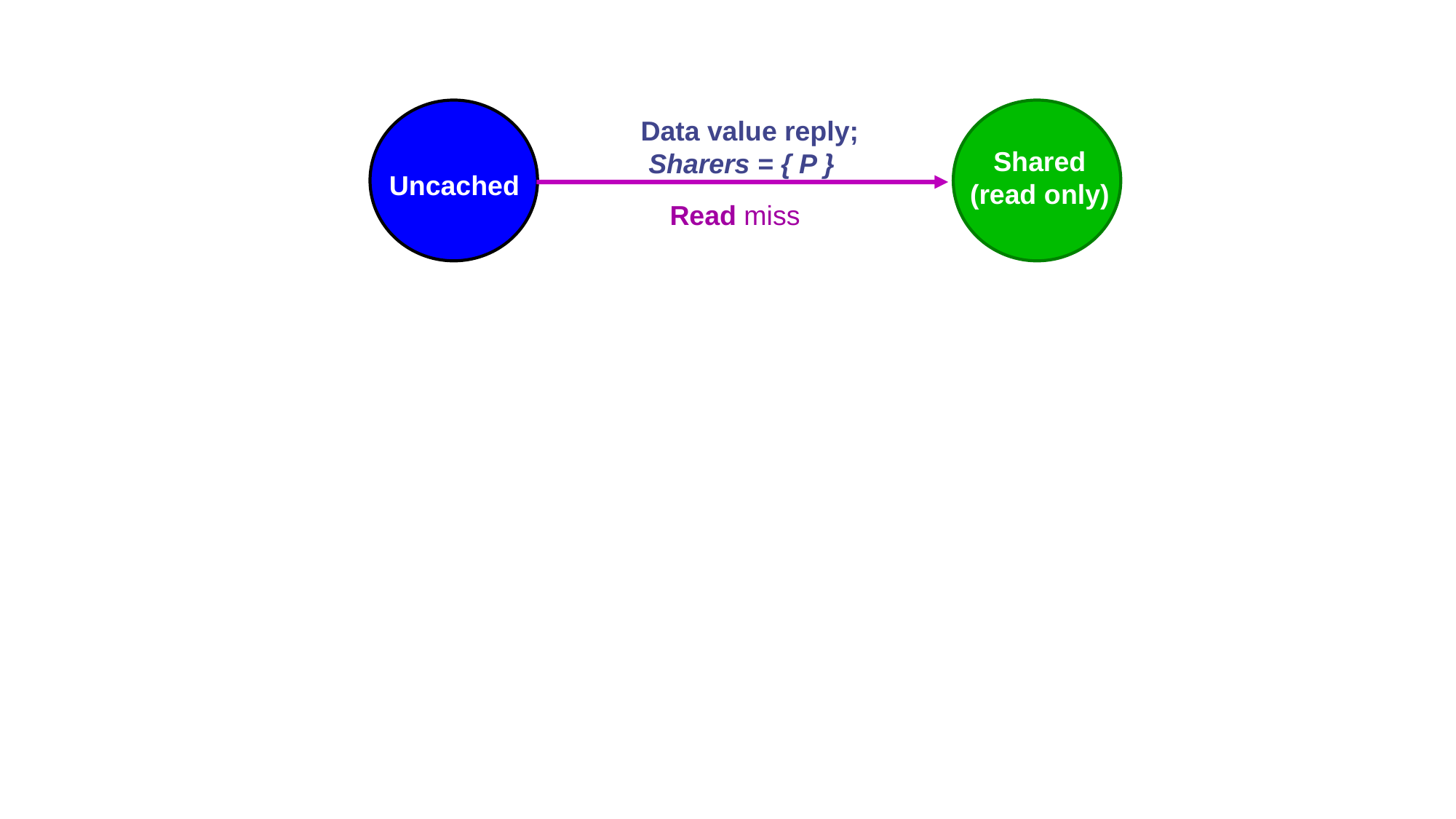

Data value reply;
 Sharers = { P }
Shared
(read only)

Read miss
#
Uncached